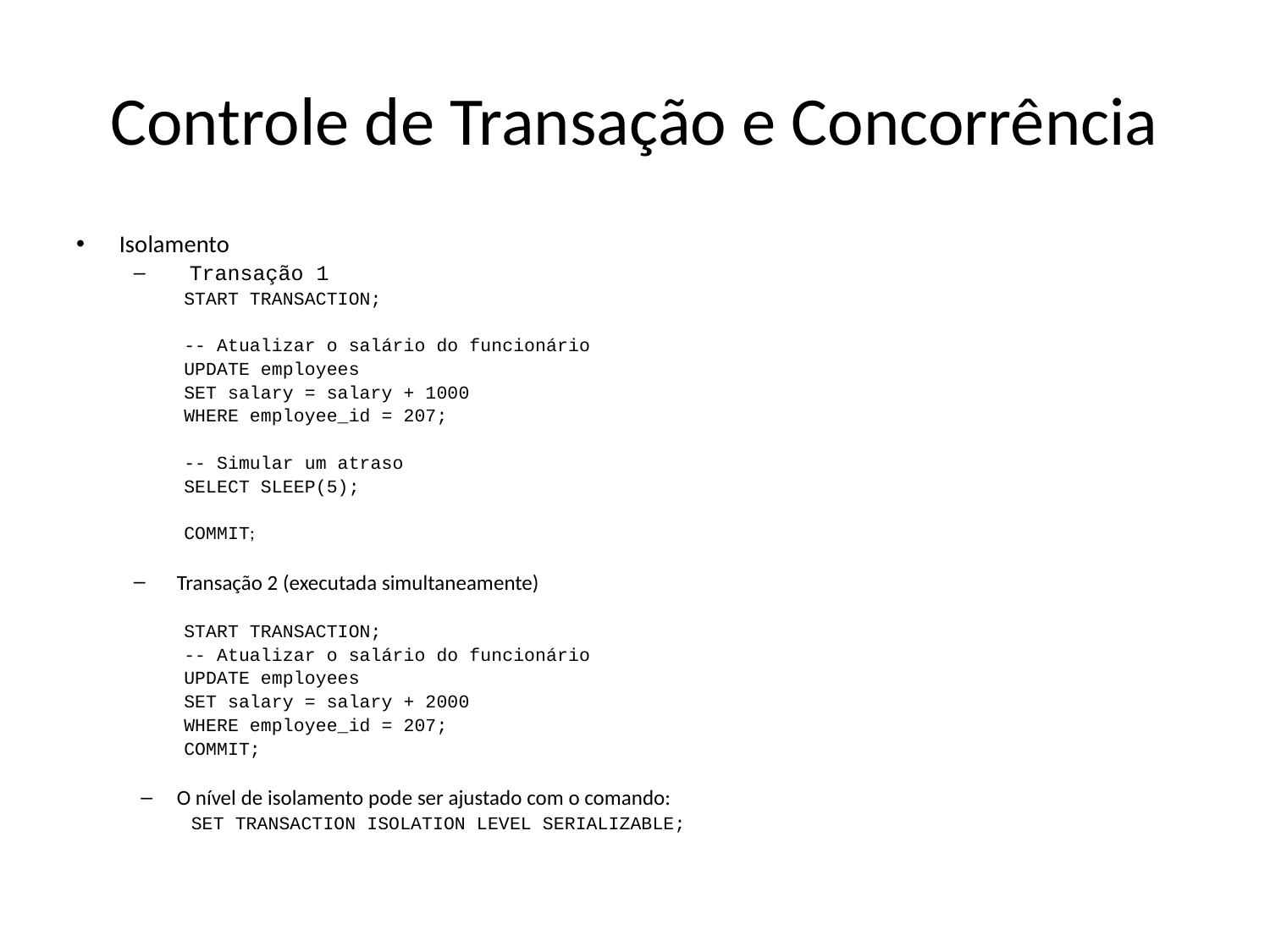

# Controle de Transação e Concorrência
Isolamento
 Transação 1
START TRANSACTION;

-- Atualizar o salário do funcionário
UPDATE employees
SET salary = salary + 1000
WHERE employee_id = 207;

-- Simular um atraso
SELECT SLEEP(5);

COMMIT;

Transação 2 (executada simultaneamente)

START TRANSACTION;
-- Atualizar o salário do funcionário
UPDATE employees
SET salary = salary + 2000
WHERE employee_id = 207;
COMMIT;

O nível de isolamento pode ser ajustado com o comando:
SET TRANSACTION ISOLATION LEVEL SERIALIZABLE;